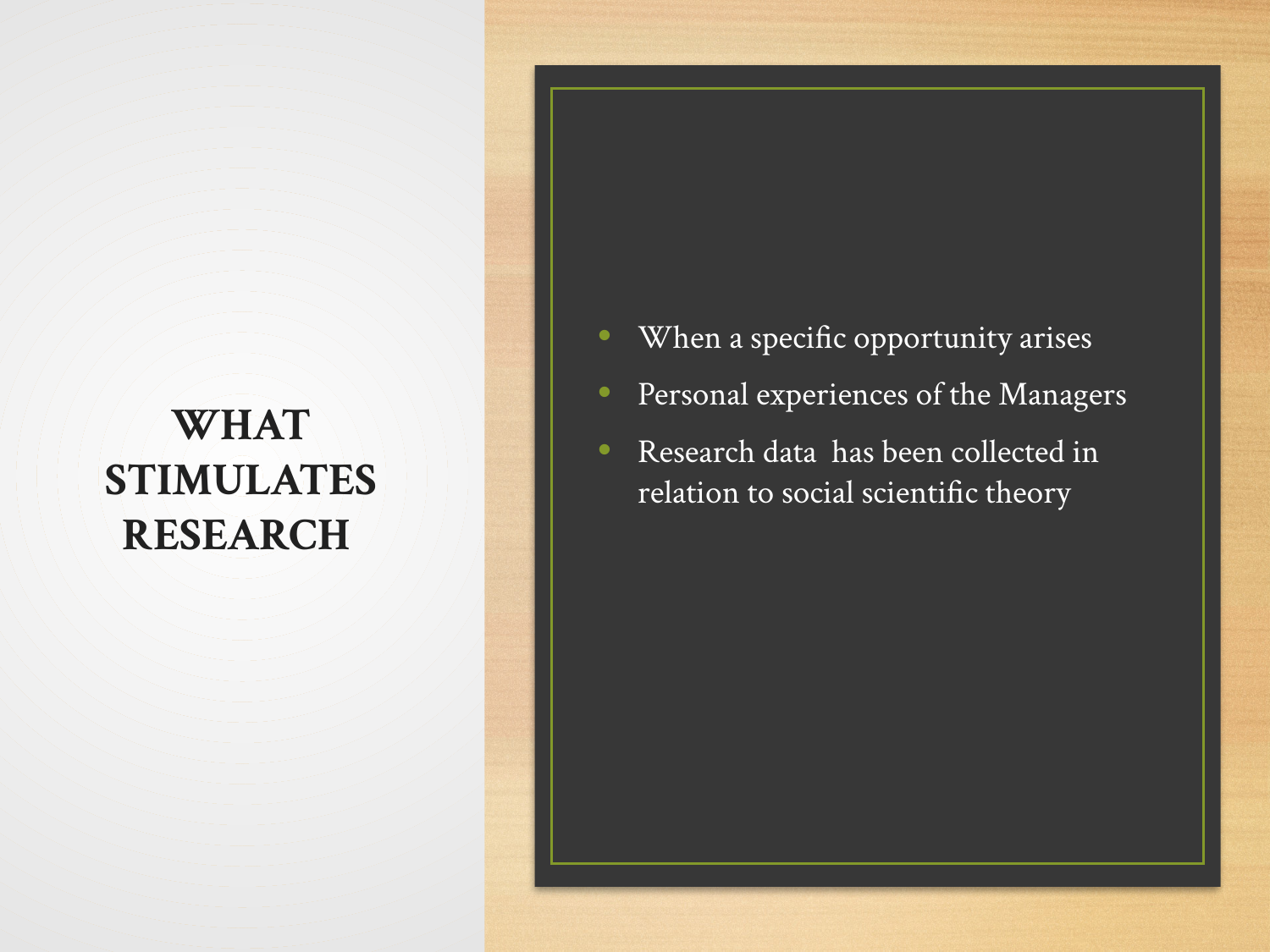

# WHAT STIMULATES RESEARCH

When a specific opportunity arises
Personal experiences of the Managers
Research data  has been collected in relation to social scientific theory